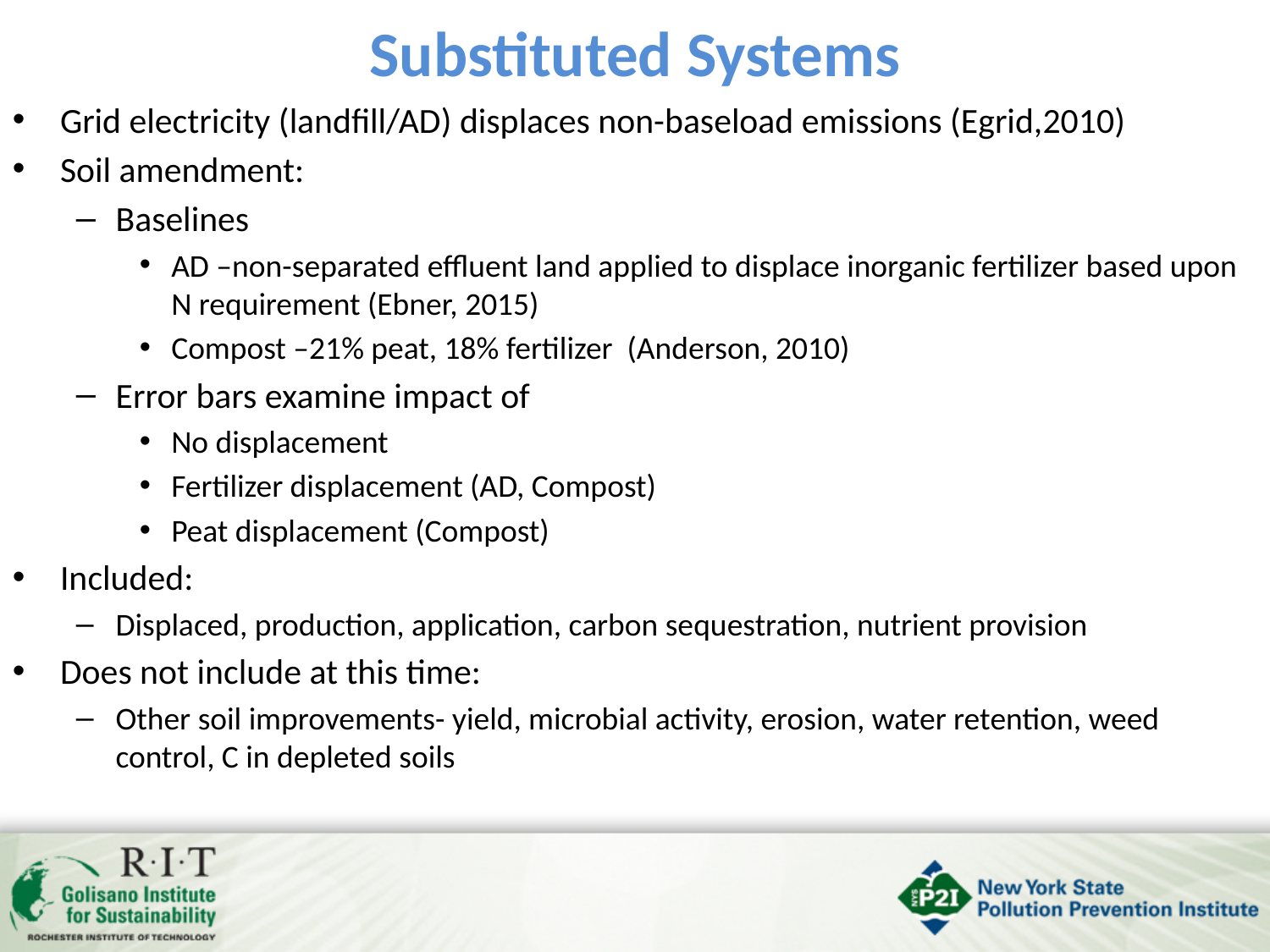

# Substituted Systems
Grid electricity (landfill/AD) displaces non-baseload emissions (Egrid,2010)
Soil amendment:
Baselines
AD –non-separated effluent land applied to displace inorganic fertilizer based upon N requirement (Ebner, 2015)
Compost –21% peat, 18% fertilizer  (Anderson, 2010)
Error bars examine impact of
No displacement
Fertilizer displacement (AD, Compost)
Peat displacement (Compost)
Included:
Displaced, production, application, carbon sequestration, nutrient provision
Does not include at this time:
Other soil improvements- yield, microbial activity, erosion, water retention, weed control, C in depleted soils